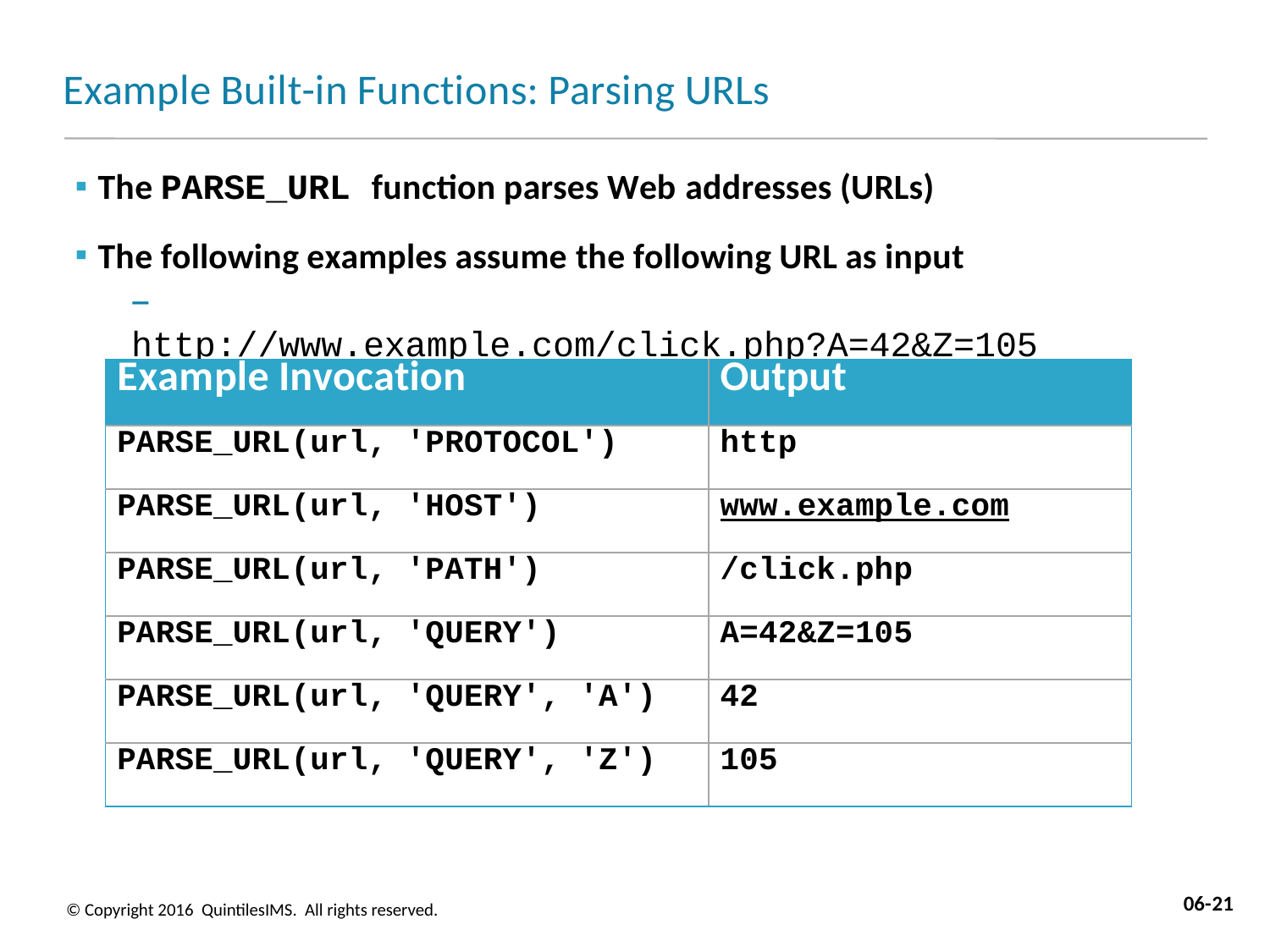

# Example Built-in Functions: Parsing URLs
The PARSE_URL function parses Web addresses (URLs)
The following examples assume the following URL as input
– http://www.example.com/click.php?A=42&Z=105
| Example Invocation | Output |
| --- | --- |
| PARSE\_URL(url, 'PROTOCOL') | http |
| PARSE\_URL(url, 'HOST') | www.example.com |
| PARSE\_URL(url, 'PATH') | /click.php |
| PARSE\_URL(url, 'QUERY') | A=42&Z=105 |
| PARSE\_URL(url, 'QUERY', 'A') | 42 |
| PARSE\_URL(url, 'QUERY', 'Z') | 105 |
06-21
© Copyright 2016  QuintilesIMS.  All rights reserved.